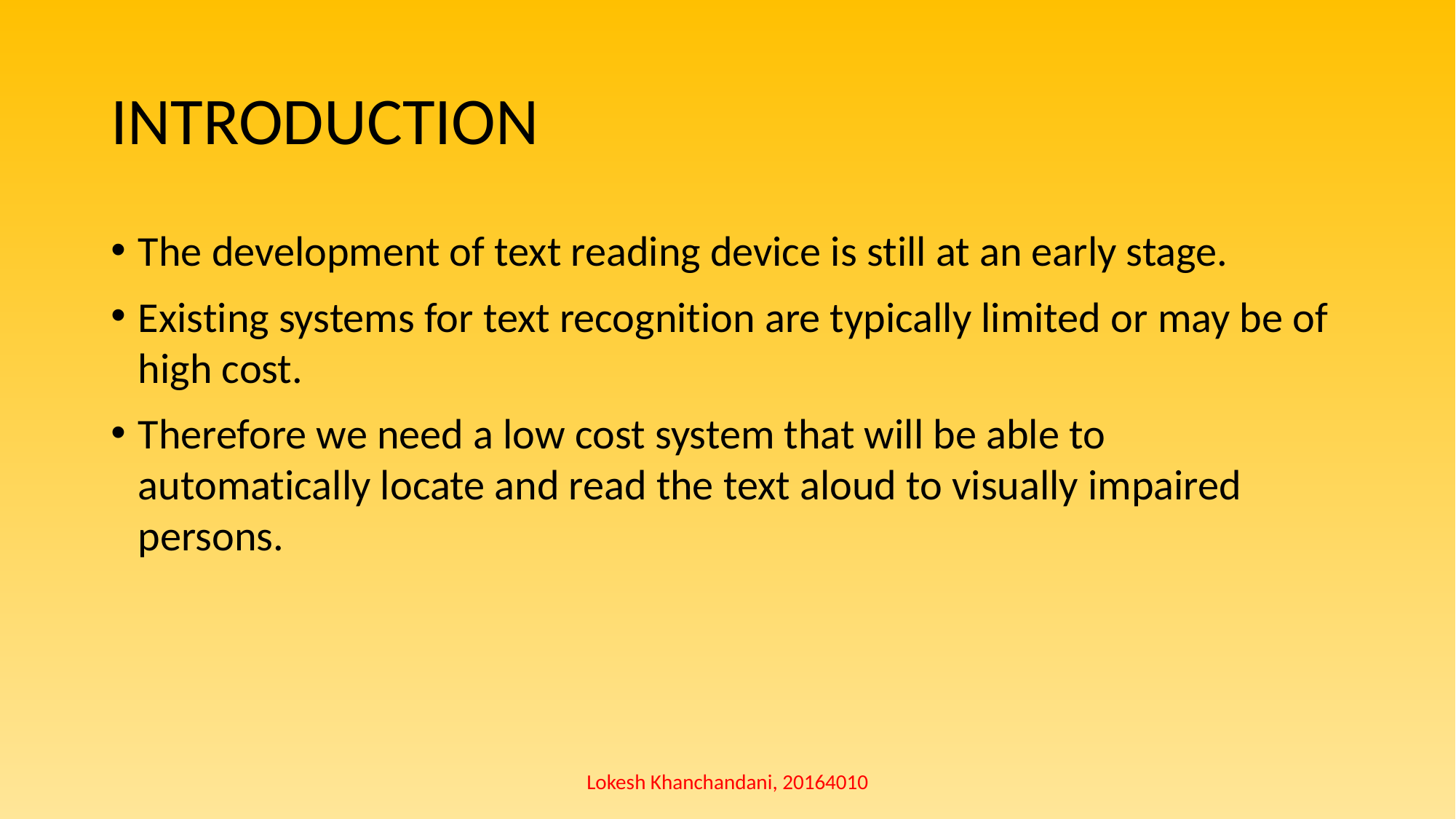

# INTRODUCTION
The development of text reading device is still at an early stage.
Existing systems for text recognition are typically limited or may be of high cost.
Therefore we need a low cost system that will be able to automatically locate and read the text aloud to visually impaired persons.
Lokesh Khanchandani, 20164010